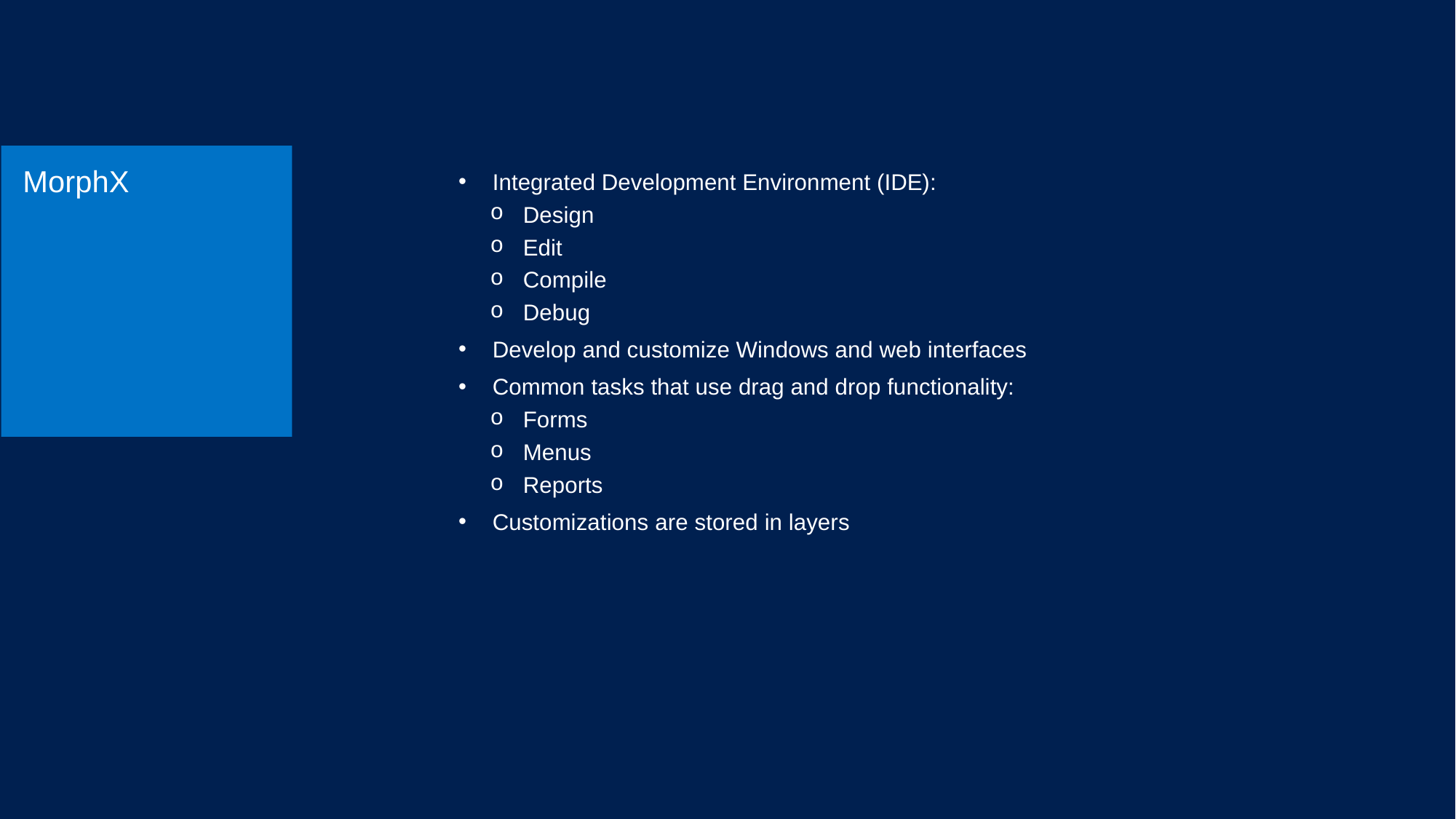

# MorphX
Integrated Development Environment (IDE):
Design
Edit
Compile
Debug
Develop and customize Windows and web interfaces
Common tasks that use drag and drop functionality:
Forms
Menus
Reports
Customizations are stored in layers